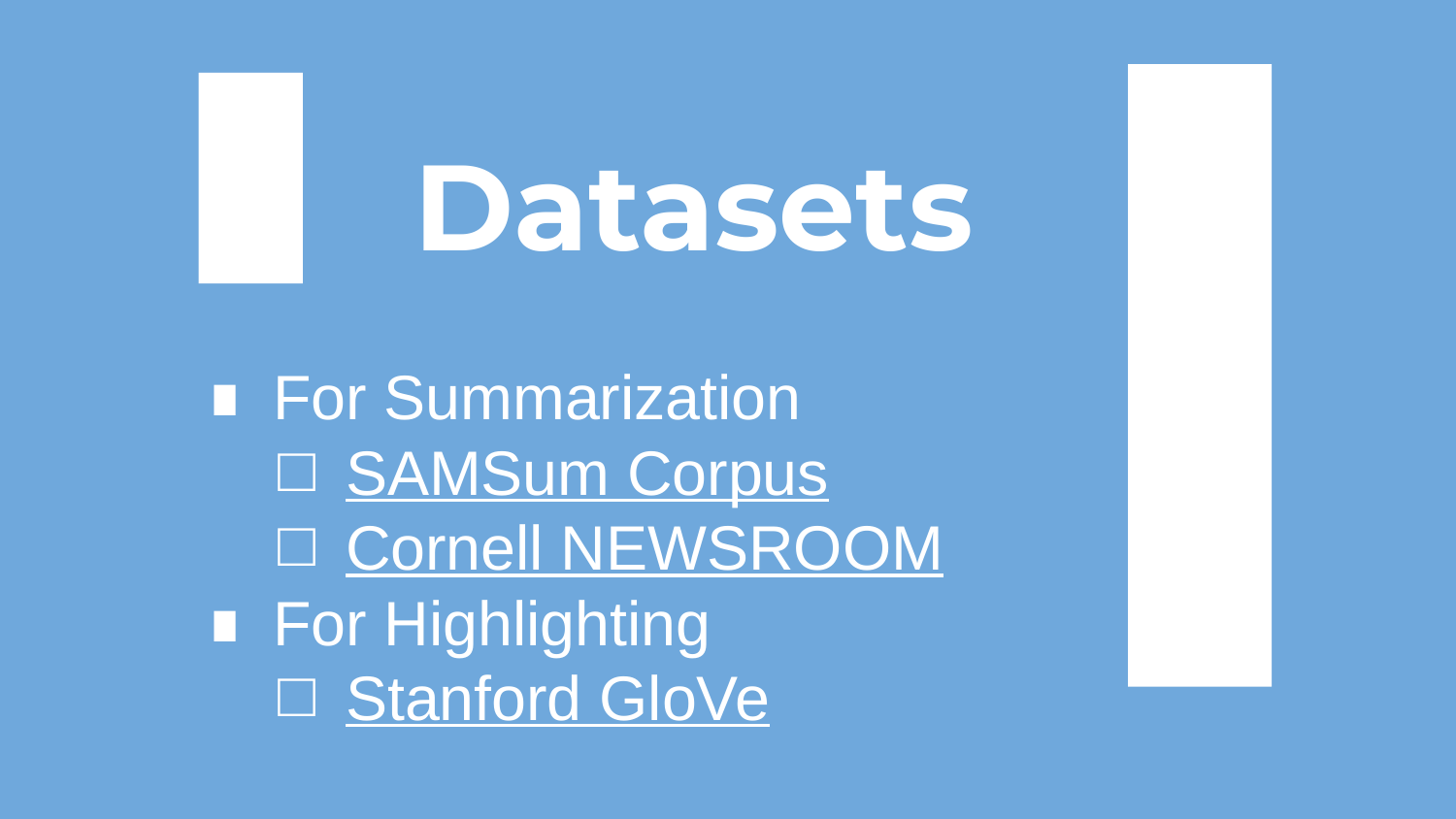

# Datasets

For Summarization
SAMSum Corpus
Cornell NEWSROOM
For Highlighting
Stanford GloVe